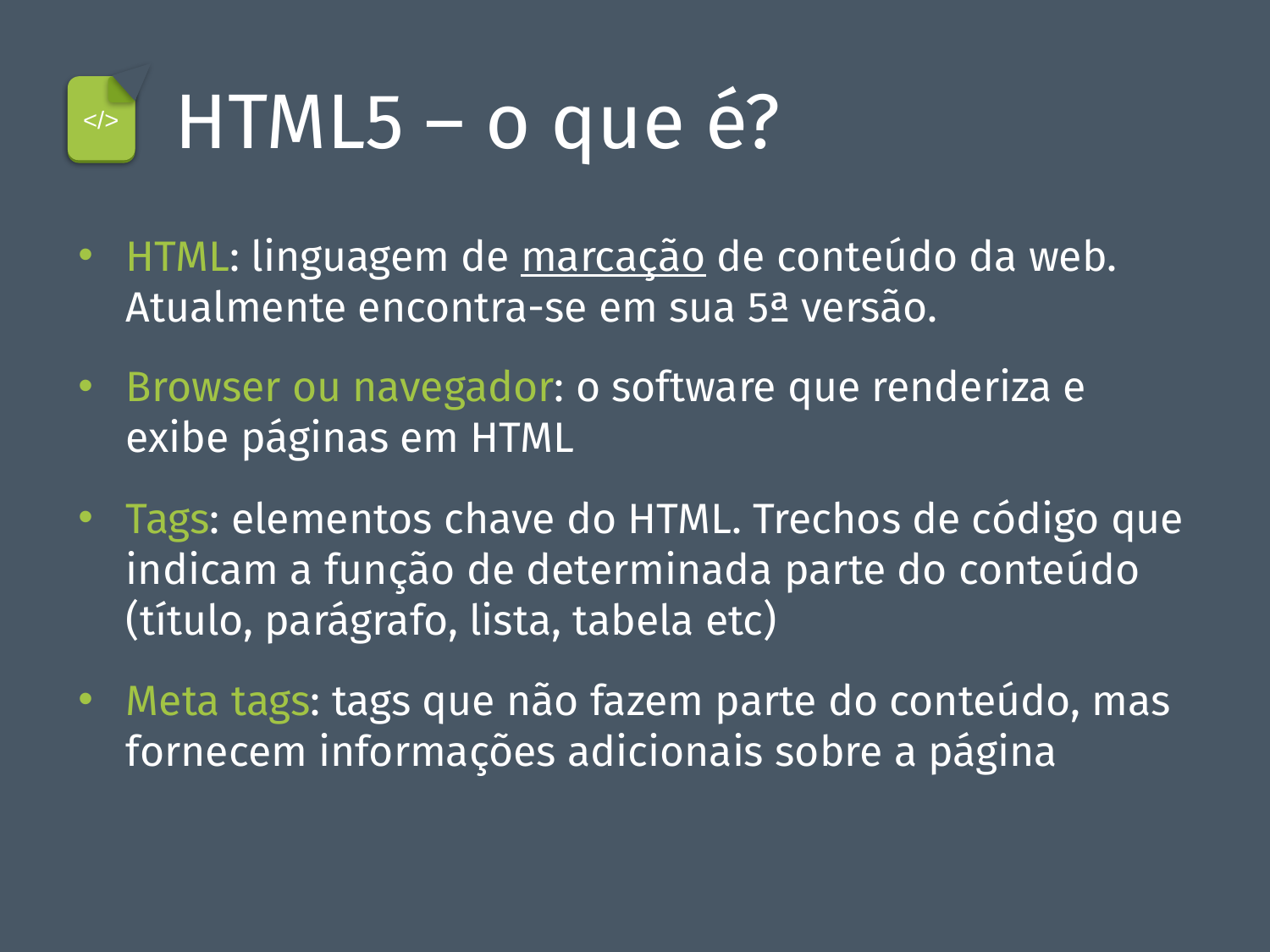

# HTML5 – o que é?

</>
HTML: linguagem de marcação de conteúdo da web. Atualmente encontra-se em sua 5ª versão.
Browser ou navegador: o software que renderiza e exibe páginas em HTML
Tags: elementos chave do HTML. Trechos de código que indicam a função de determinada parte do conteúdo (título, parágrafo, lista, tabela etc)
Meta tags: tags que não fazem parte do conteúdo, mas fornecem informações adicionais sobre a página